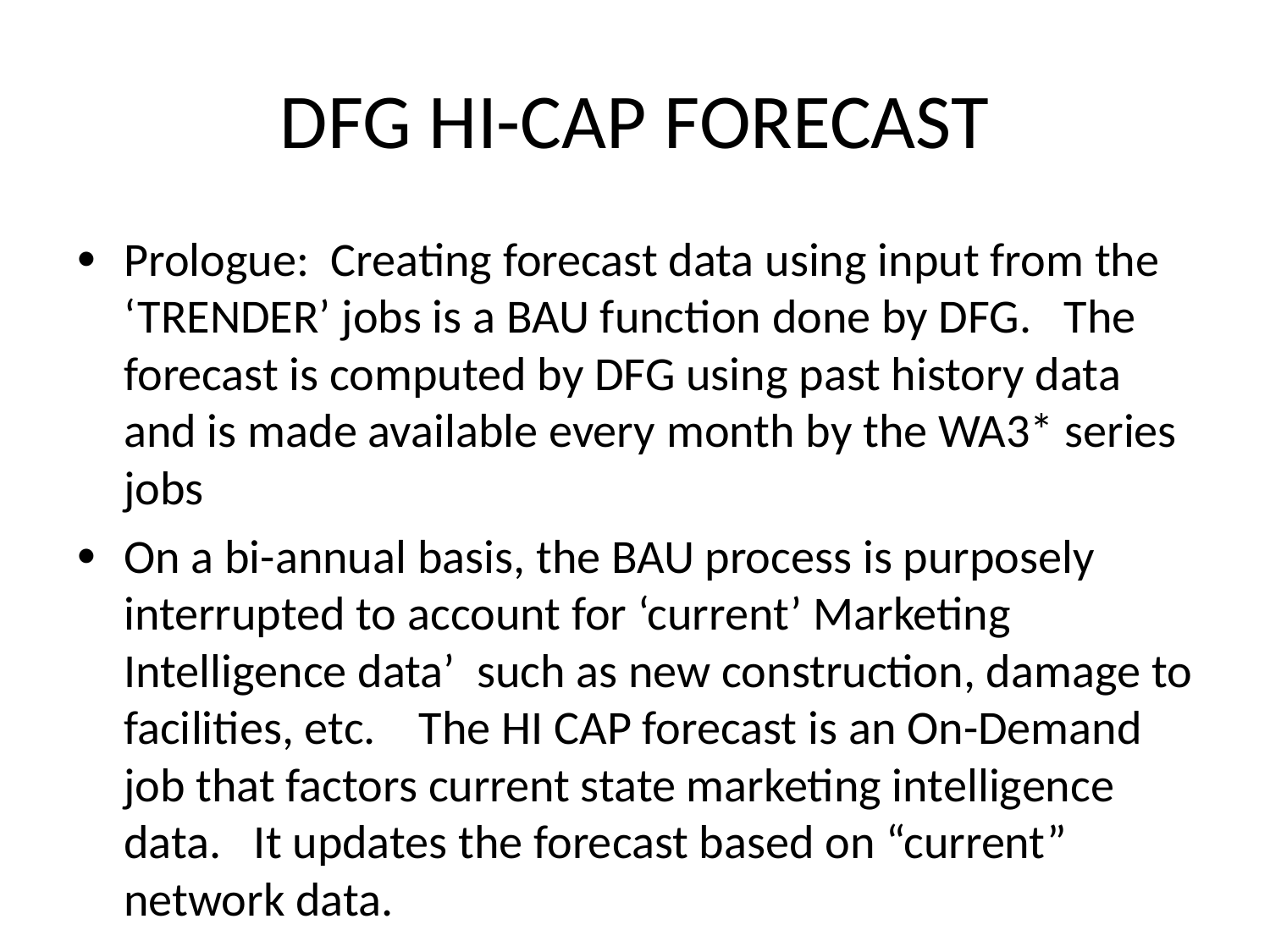

# DFG HI-CAP FORECAST
Prologue:  Creating forecast data using input from the ‘TRENDER’ jobs is a BAU function done by DFG.   The forecast is computed by DFG using past history data and is made available every month by the WA3* series jobs
On a bi-annual basis, the BAU process is purposely interrupted to account for ‘current’ Marketing Intelligence data’  such as new construction, damage to facilities, etc.    The HI CAP forecast is an On-Demand job that factors current state marketing intelligence data.   It updates the forecast based on “current” network data.